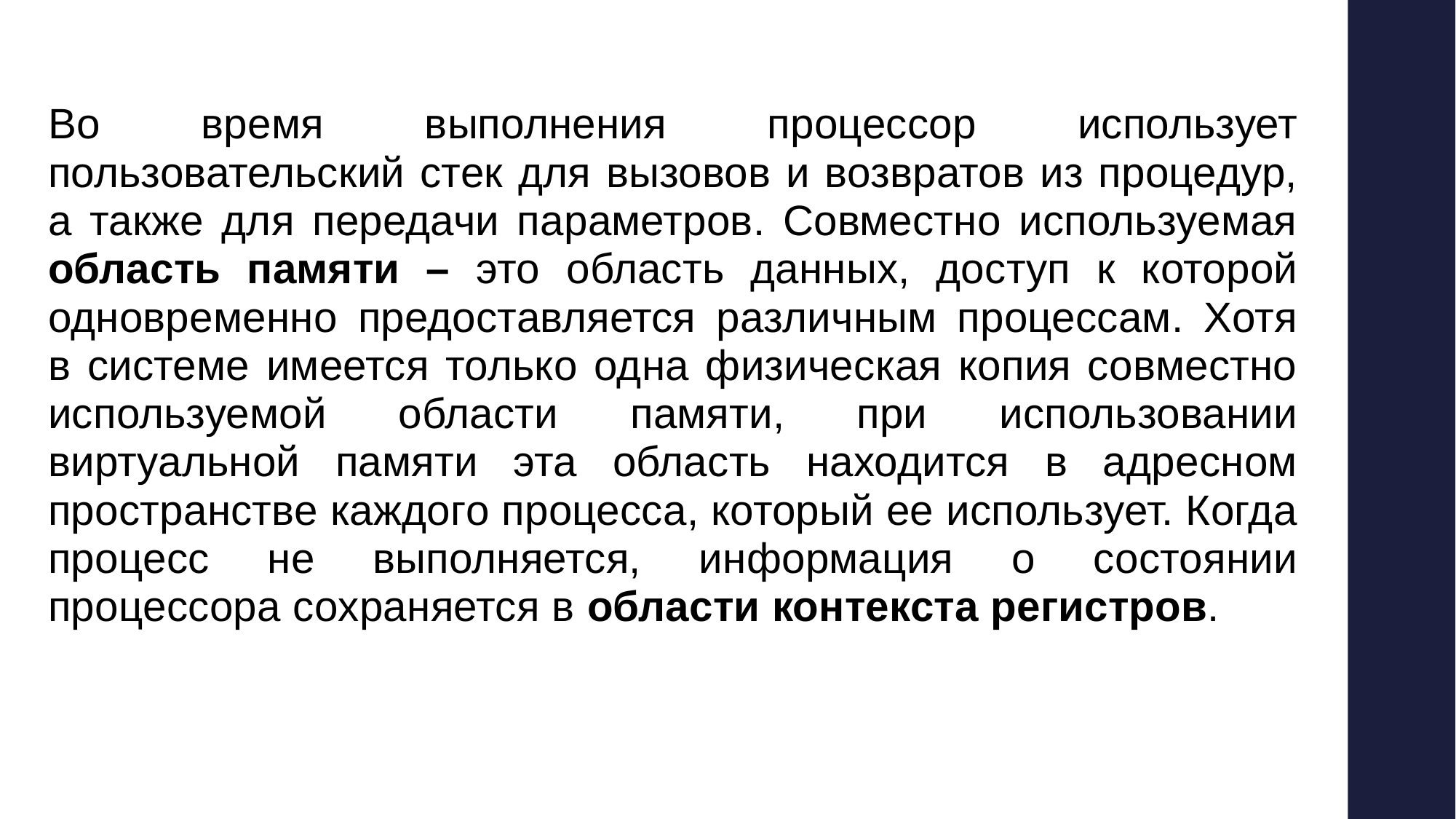

Во время выполнения процессор использует пользовательский стек для вызовов и возвратов из процедур, а также для передачи параметров. Совместно используемая область памяти – это область данных, доступ к которой одновременно предоставляется различным процессам. Хотя в системе имеется только одна физическая копия совместно используемой области памяти, при использовании виртуальной памяти эта область находится в адресном пространстве каждого процесса, который ее использует. Когда процесс не выполняется, информация о состоянии процессора сохраняется в области контекста регистров.